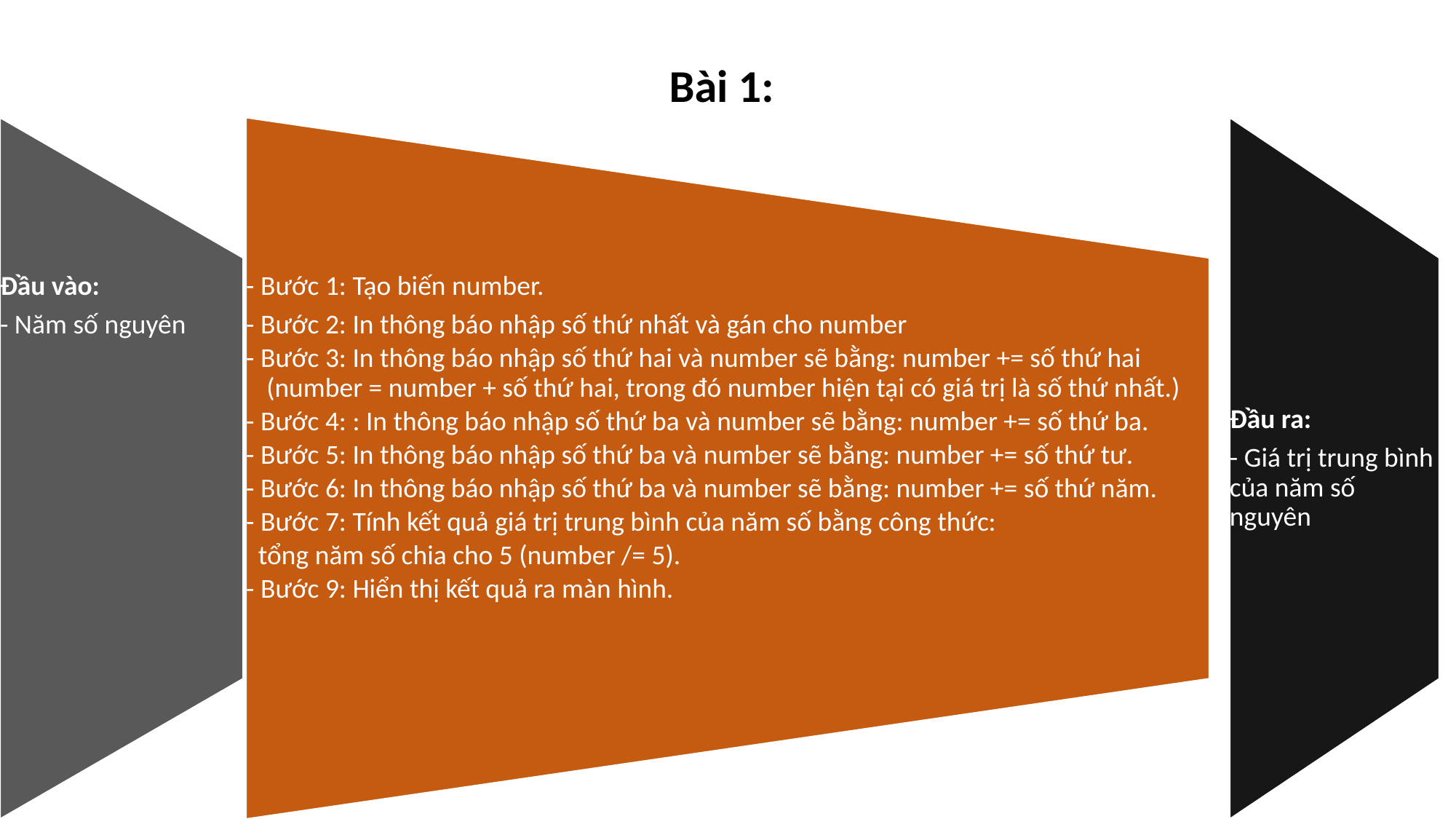

Bài 1:
Đầu vào:
- Năm số nguyên
- Bước 1: Tạo biến number.
- Bước 2: In thông báo nhập số thứ nhất và gán cho number
- Bước 3: In thông báo nhập số thứ hai và number sẽ bằng: number += số thứ hai (number = number + số thứ hai, trong đó number hiện tại có giá trị là số thứ nhất.)
- Bước 4: : In thông báo nhập số thứ ba và number sẽ bằng: number += số thứ ba.
- Bước 5: In thông báo nhập số thứ ba và number sẽ bằng: number += số thứ tư.
- Bước 6: In thông báo nhập số thứ ba và number sẽ bằng: number += số thứ năm.
- Bước 7: Tính kết quả giá trị trung bình của năm số bằng công thức:
  tổng năm số chia cho 5 (number /= 5).
- Bước 9: Hiển thị kết quả ra màn hình.
Đầu ra:
- Giá trị trung bình của năm số nguyên